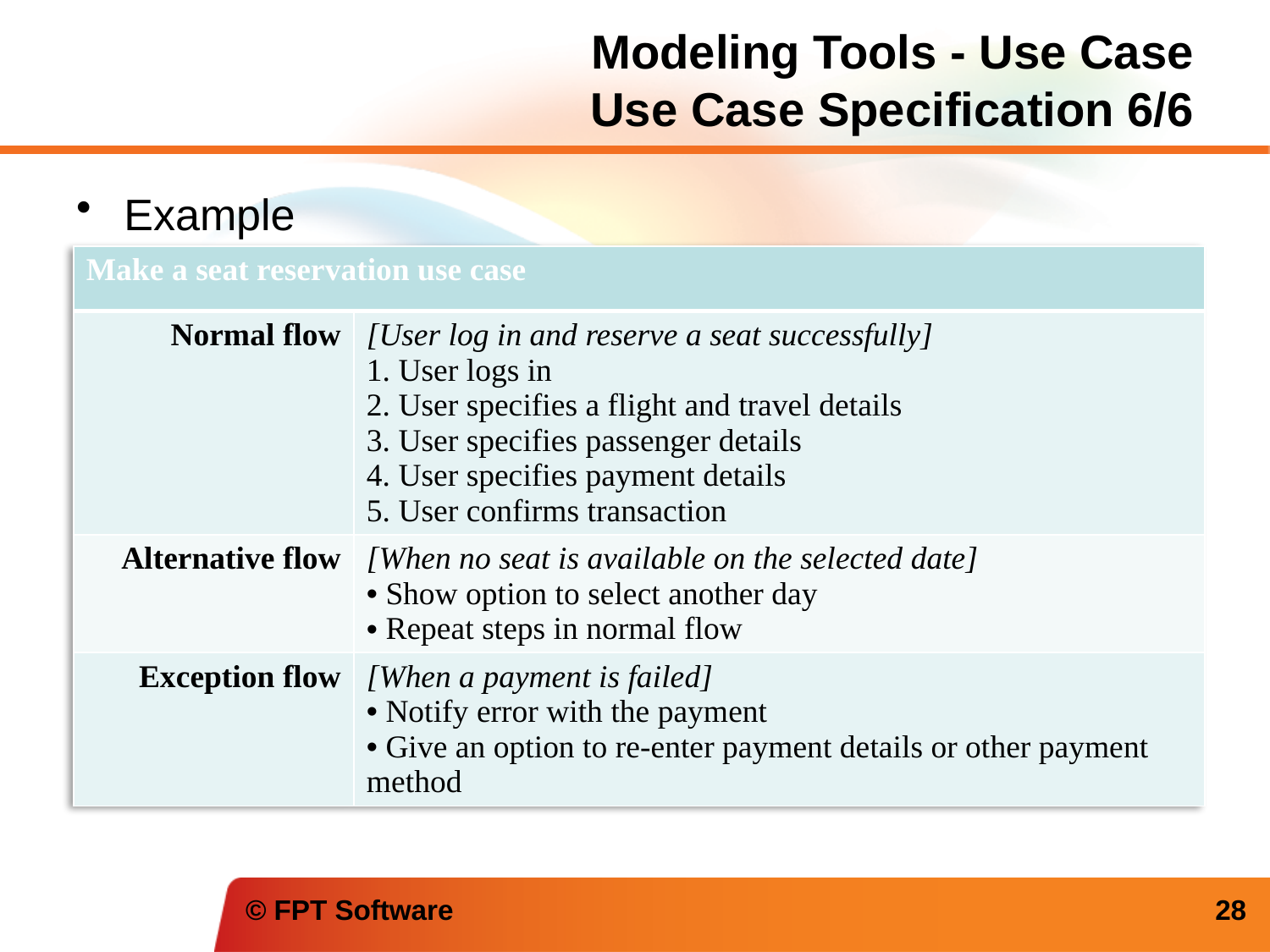

# Modeling Tools - Use Case Use Case Specification 6/6
Example
| Make a seat reservation use case |  |
| --- | --- |
| Normal flow | [User log in and reserve a seat successfully] 1. User logs in 2. User specifies a flight and travel details 3. User specifies passenger details 4. User specifies payment details 5. User confirms transaction |
| Alternative flow | [When no seat is available on the selected date] Show option to select another day Repeat steps in normal flow |
| Exception flow | [When a payment is failed] Notify error with the payment Give an option to re-enter payment details or other payment method |